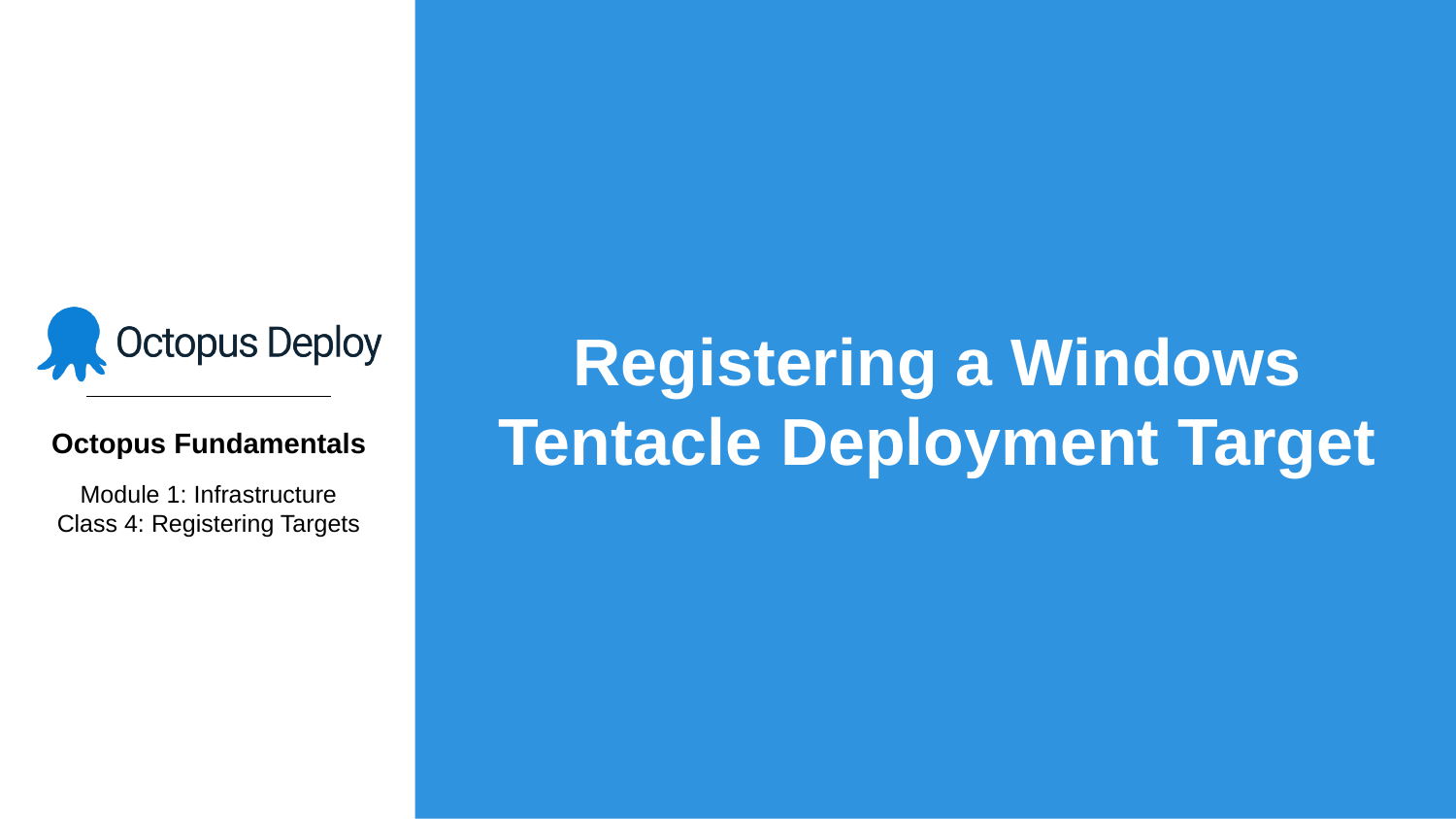

# Registering a Windows Tentacle Deployment Target